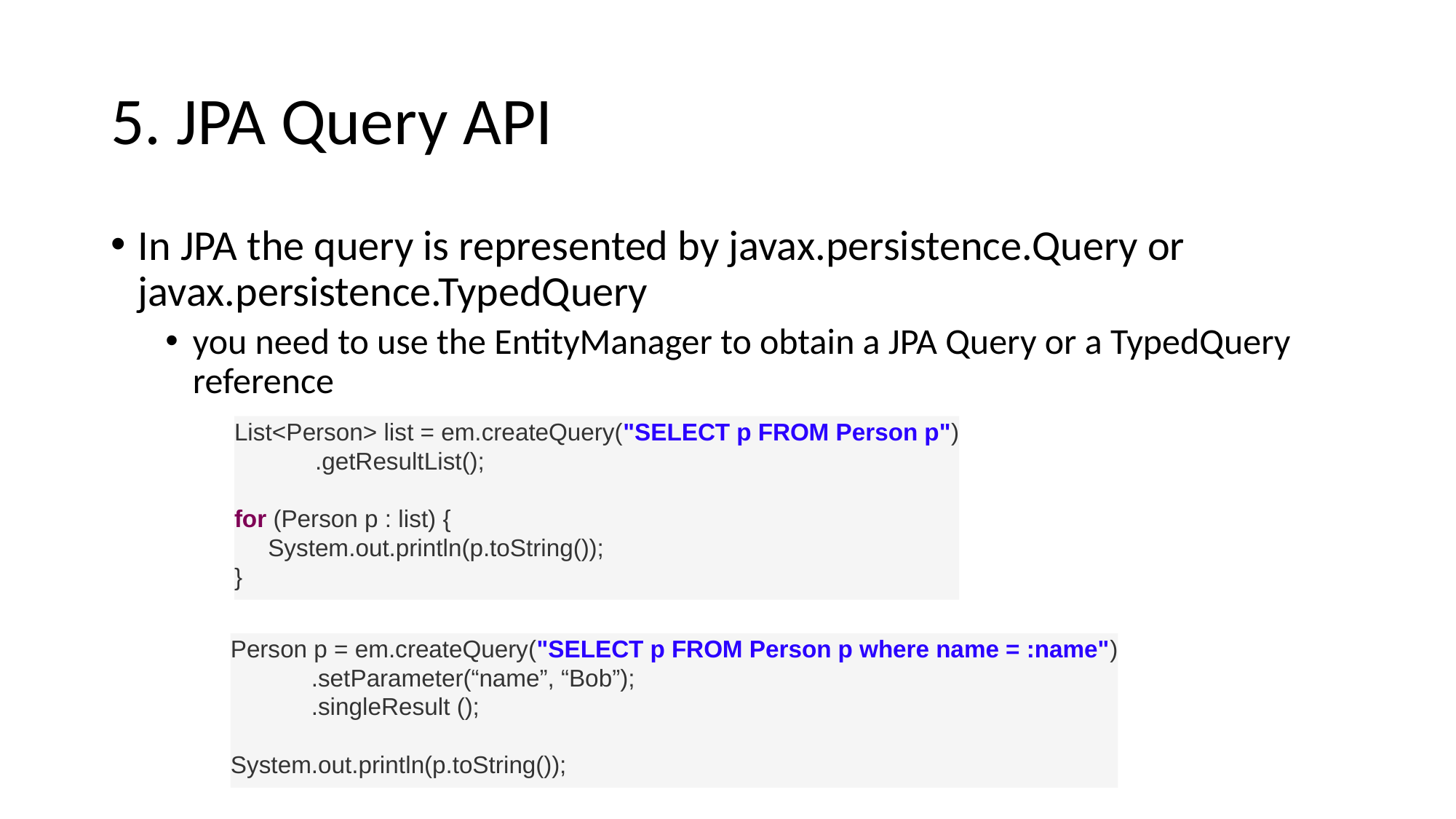

# 5. JPA Query API
In JPA the query is represented by javax.persistence.Query or javax.persistence.TypedQuery
you need to use the EntityManager to obtain a JPA Query or a TypedQuery reference

List<Person> list = em.createQuery("SELECT p FROM Person p")
            .getResultList();

for (Person p : list) {
     System.out.println(p.toString());
}
Person p = em.createQuery("SELECT p FROM Person p where name = :name")
            .setParameter(“name”, “Bob”);
            .singleResult ();

System.out.println(p.toString());